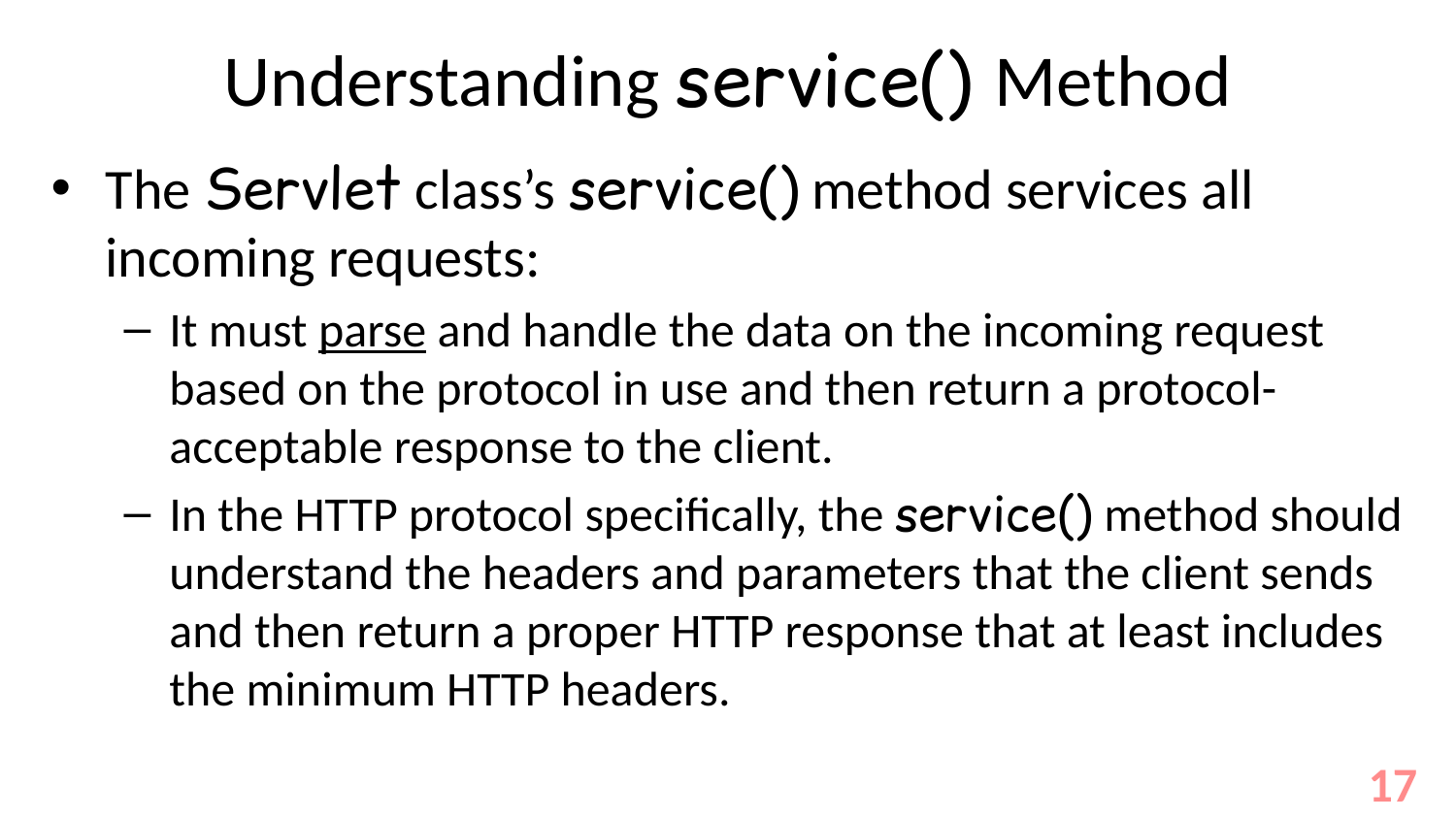

# Understanding service() Method
The Servlet class’s service() method services all incoming requests:
It must parse and handle the data on the incoming request based on the protocol in use and then return a protocol-acceptable response to the client.
In the HTTP protocol specifically, the service() method should understand the headers and parameters that the client sends and then return a proper HTTP response that at least includes the minimum HTTP headers.
17